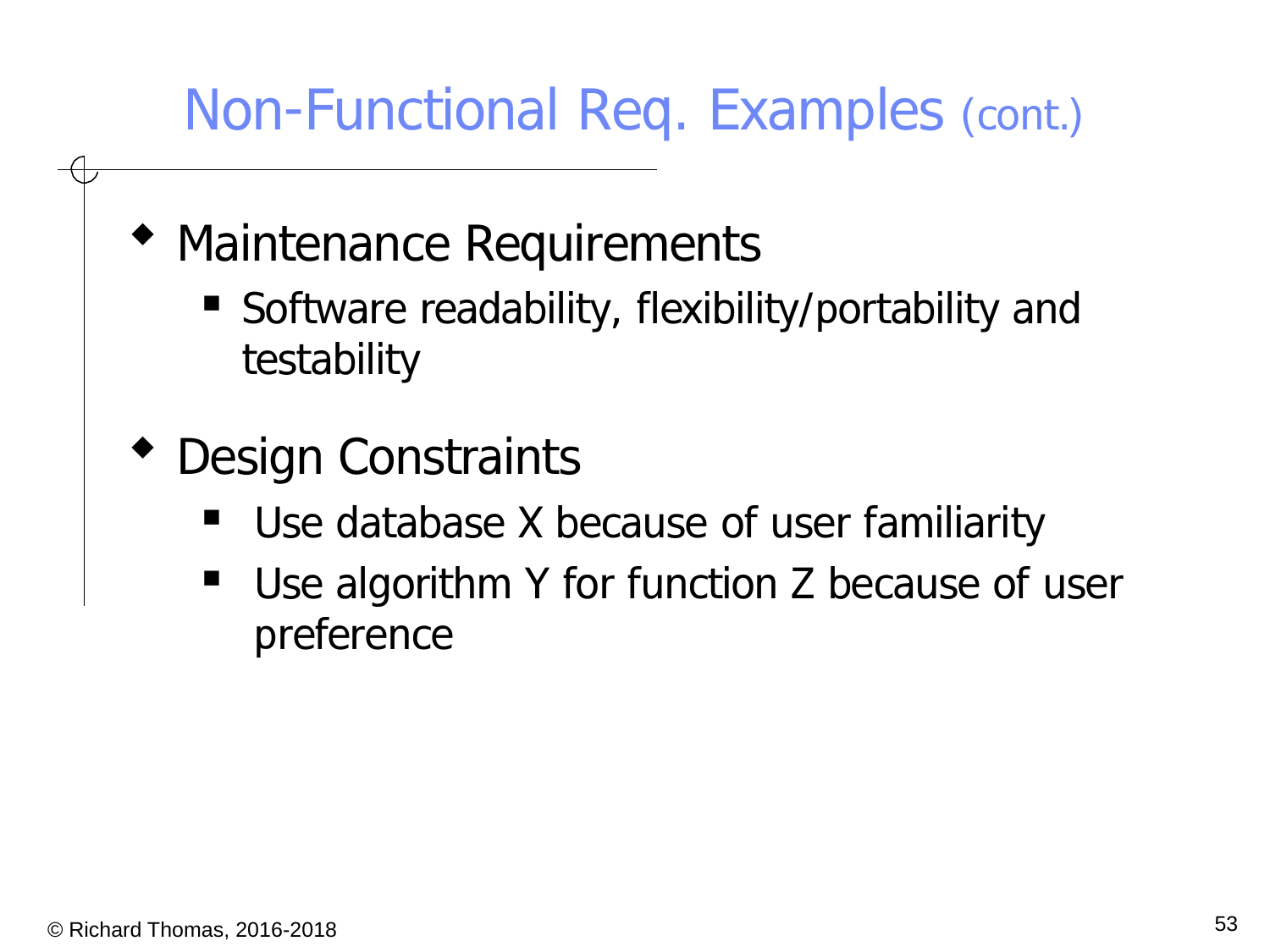

# Non-Functional Req. Examples (cont.)
Maintenance Requirements
Software readability, flexibility/portability and testability
Design Constraints
Use database X because of user familiarity
Use algorithm Y for function Z because of user preference
53